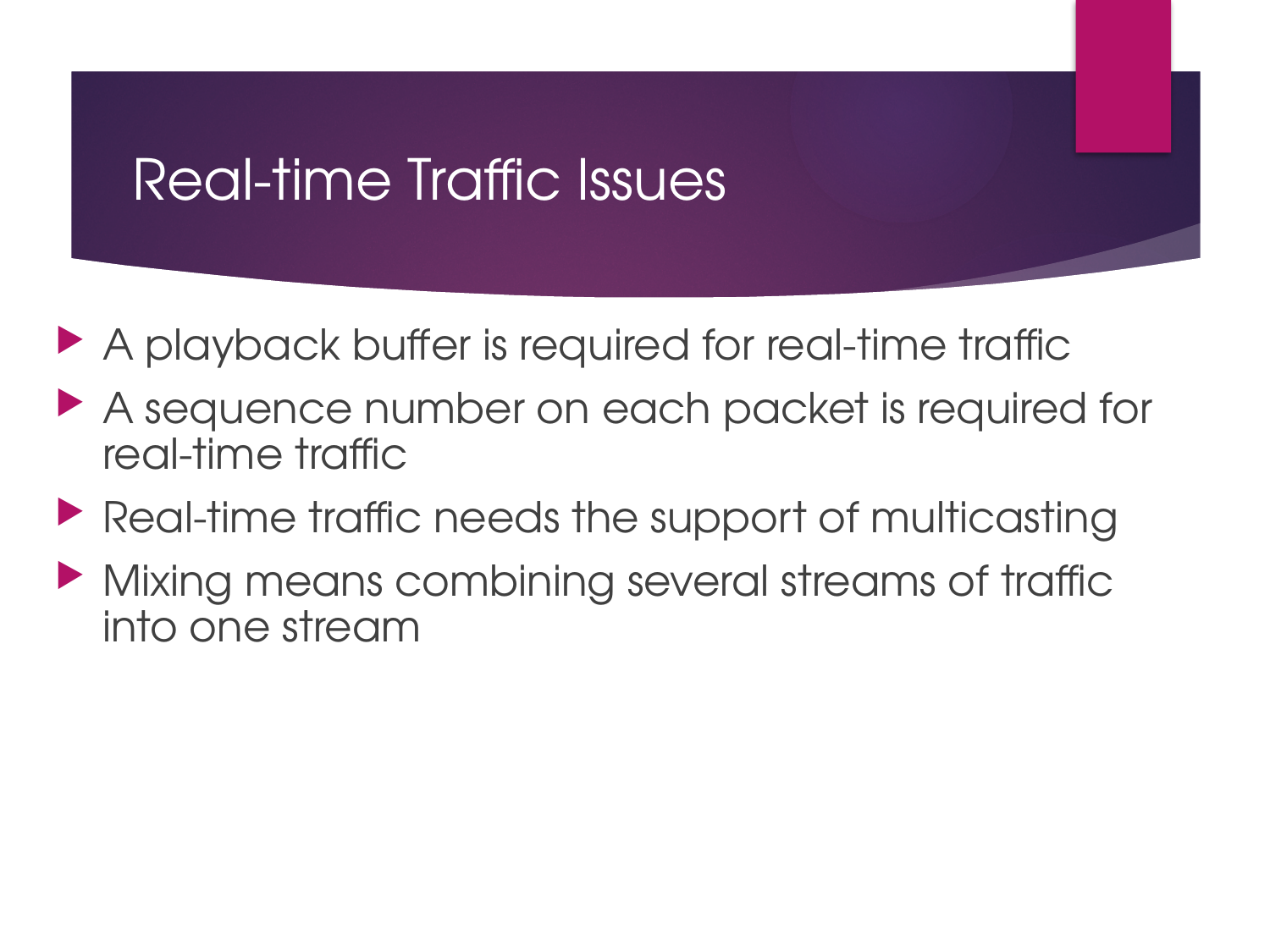

# Real-time Traffic Issues
A playback buffer is required for real-time traffic
A sequence number on each packet is required for real-time traffic
Real-time traffic needs the support of multicasting
Mixing means combining several streams of traffic into one stream